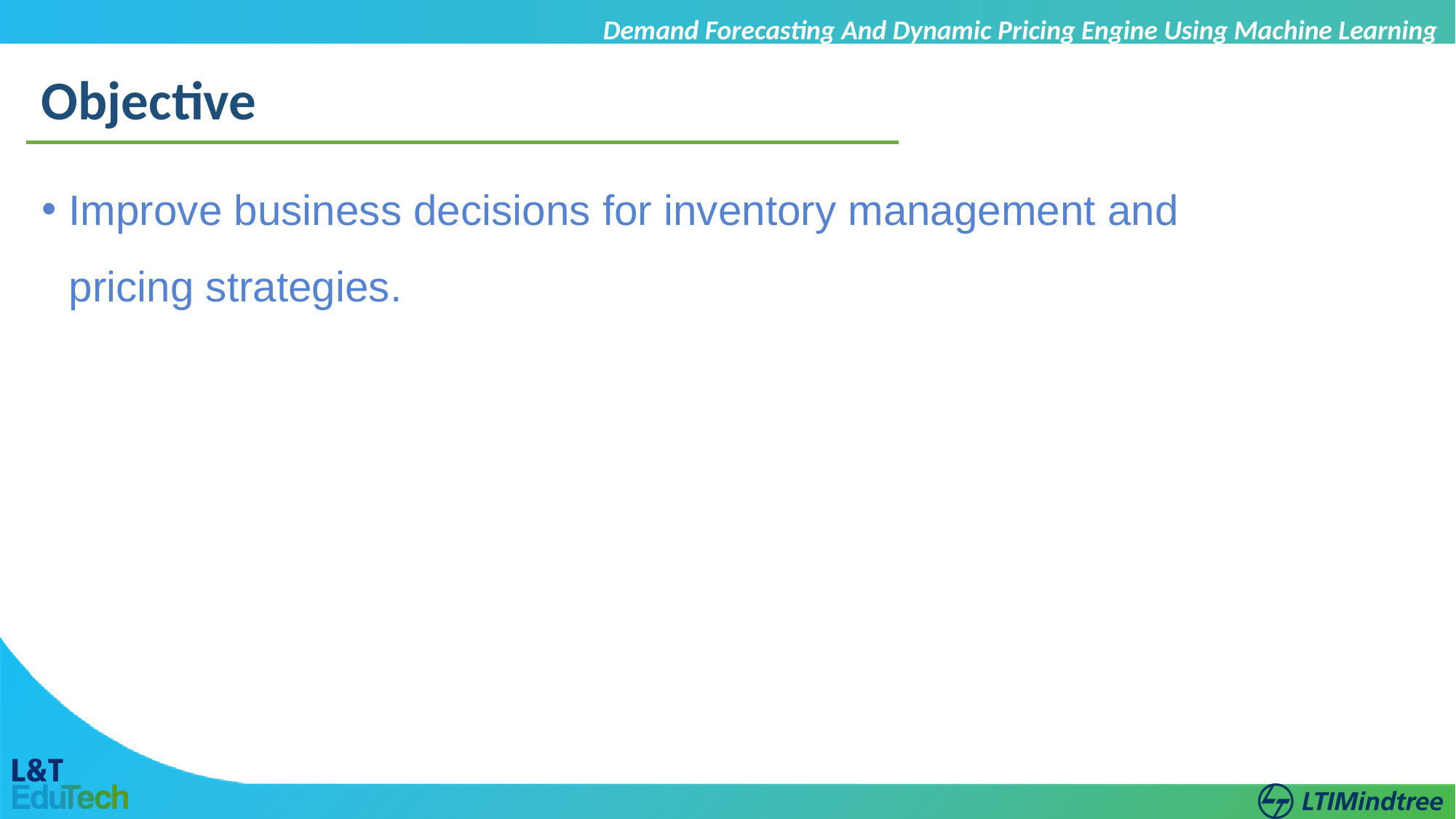

Demand Forecasting And Dynamic Pricing Engine Using Machine Learning
Objective
Improve business decisions for inventory management and pricing strategies.